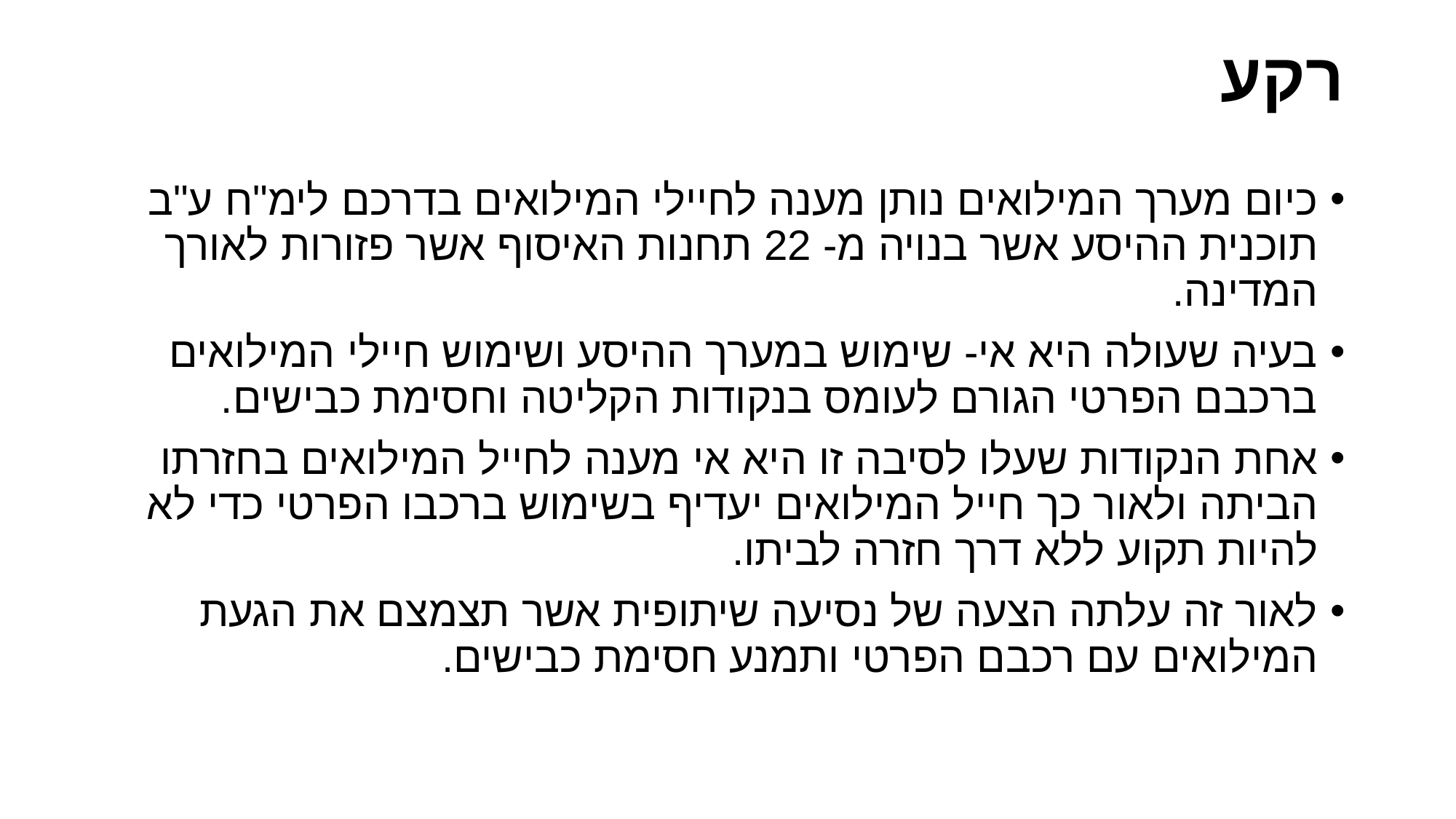

# רקע
כיום מערך המילואים נותן מענה לחיילי המילואים בדרכם לימ"ח ע"ב תוכנית ההיסע אשר בנויה מ- 22 תחנות האיסוף אשר פזורות לאורך המדינה.
בעיה שעולה היא אי- שימוש במערך ההיסע ושימוש חיילי המילואים ברכבם הפרטי הגורם לעומס בנקודות הקליטה וחסימת כבישים.
אחת הנקודות שעלו לסיבה זו היא אי מענה לחייל המילואים בחזרתו הביתה ולאור כך חייל המילואים יעדיף בשימוש ברכבו הפרטי כדי לא להיות תקוע ללא דרך חזרה לביתו.
לאור זה עלתה הצעה של נסיעה שיתופית אשר תצמצם את הגעת המילואים עם רכבם הפרטי ותמנע חסימת כבישים.